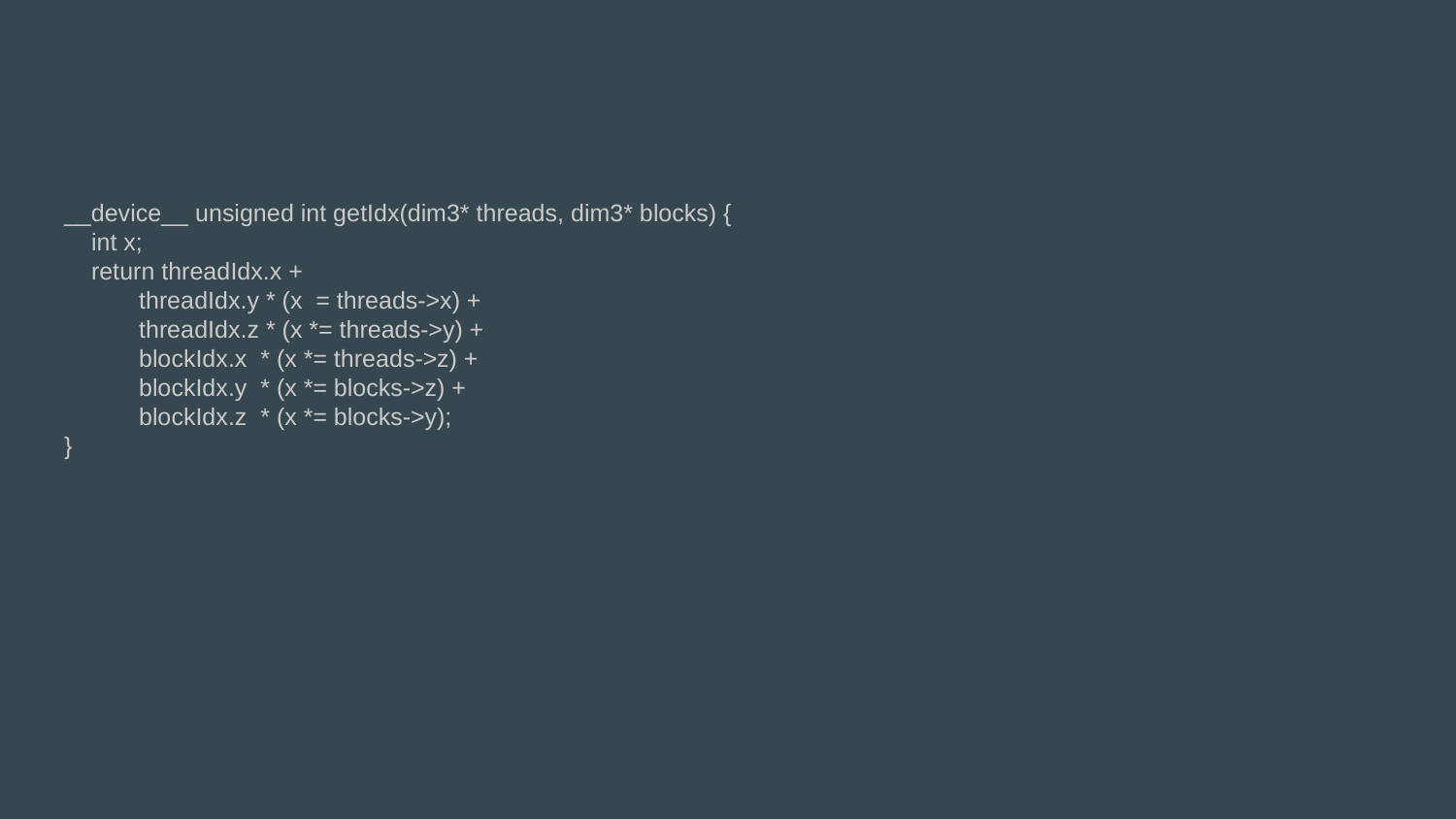

#
__device__ unsigned int getIdx(dim3* threads, dim3* blocks) {
    int x;
    return threadIdx.x +
           threadIdx.y * (x  = threads->x) +
           threadIdx.z * (x *= threads->y) +
           blockIdx.x  * (x *= threads->z) +
           blockIdx.y  * (x *= blocks->z) +
           blockIdx.z  * (x *= blocks->y);
}